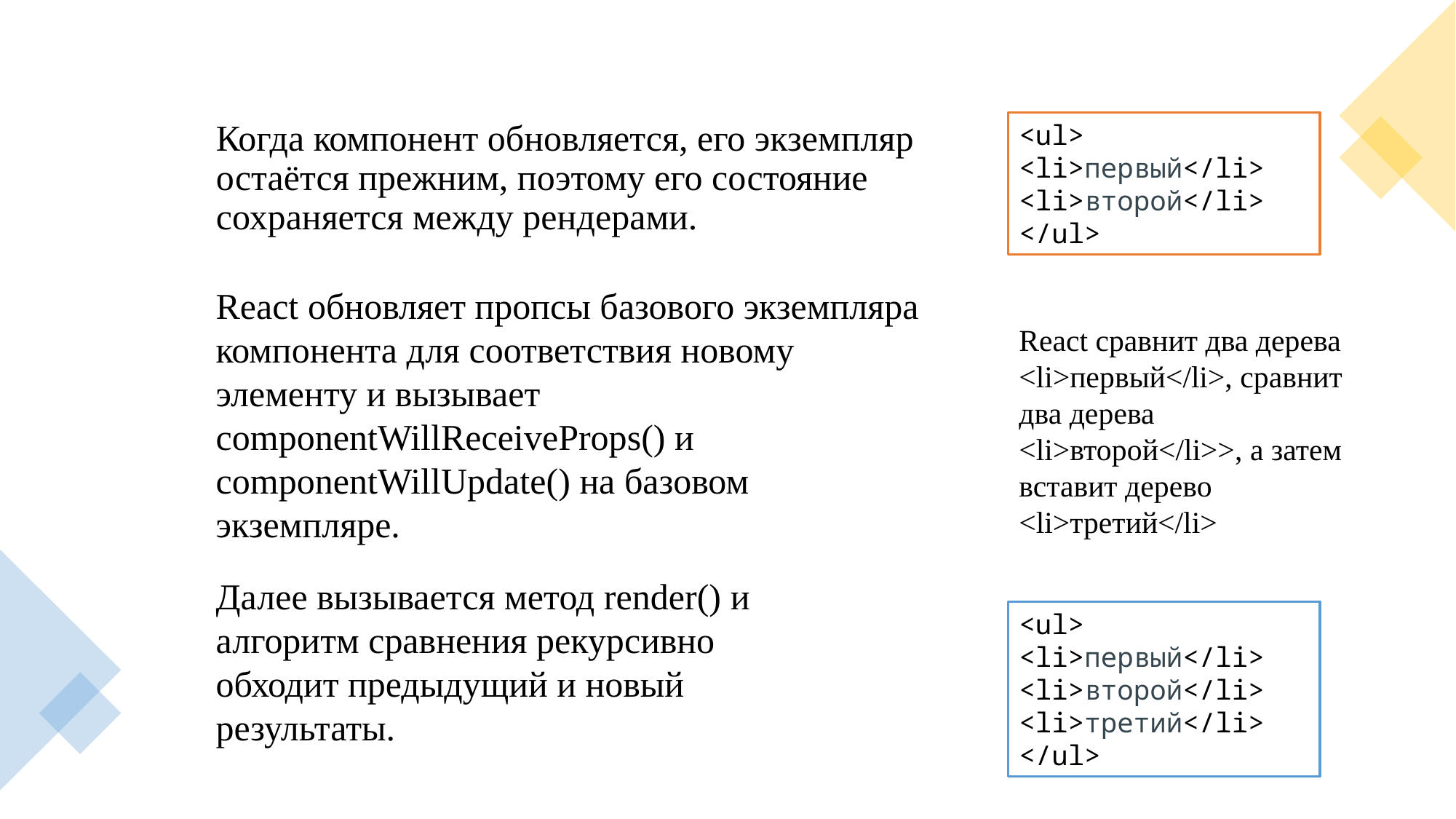

<ul> <li>первый</li> <li>второй</li> </ul>
Когда компонент обновляется, его экземпляр остаётся прежним, поэтому его состояние сохраняется между рендерами.
React обновляет пропсы базового экземпляра компонента для соответствия новому элементу и вызывает componentWillReceiveProps() и componentWillUpdate() на базовом экземпляре.
React сравнит два дерева <li>первый</li>, сравнит два дерева <li>второй</li>>, а затем вставит дерево <li>третий</li>

Далее вызывается метод render() и алгоритм сравнения рекурсивно обходит предыдущий и новый результаты.
<ul> <li>первый</li> <li>второй</li> <li>третий</li> </ul>